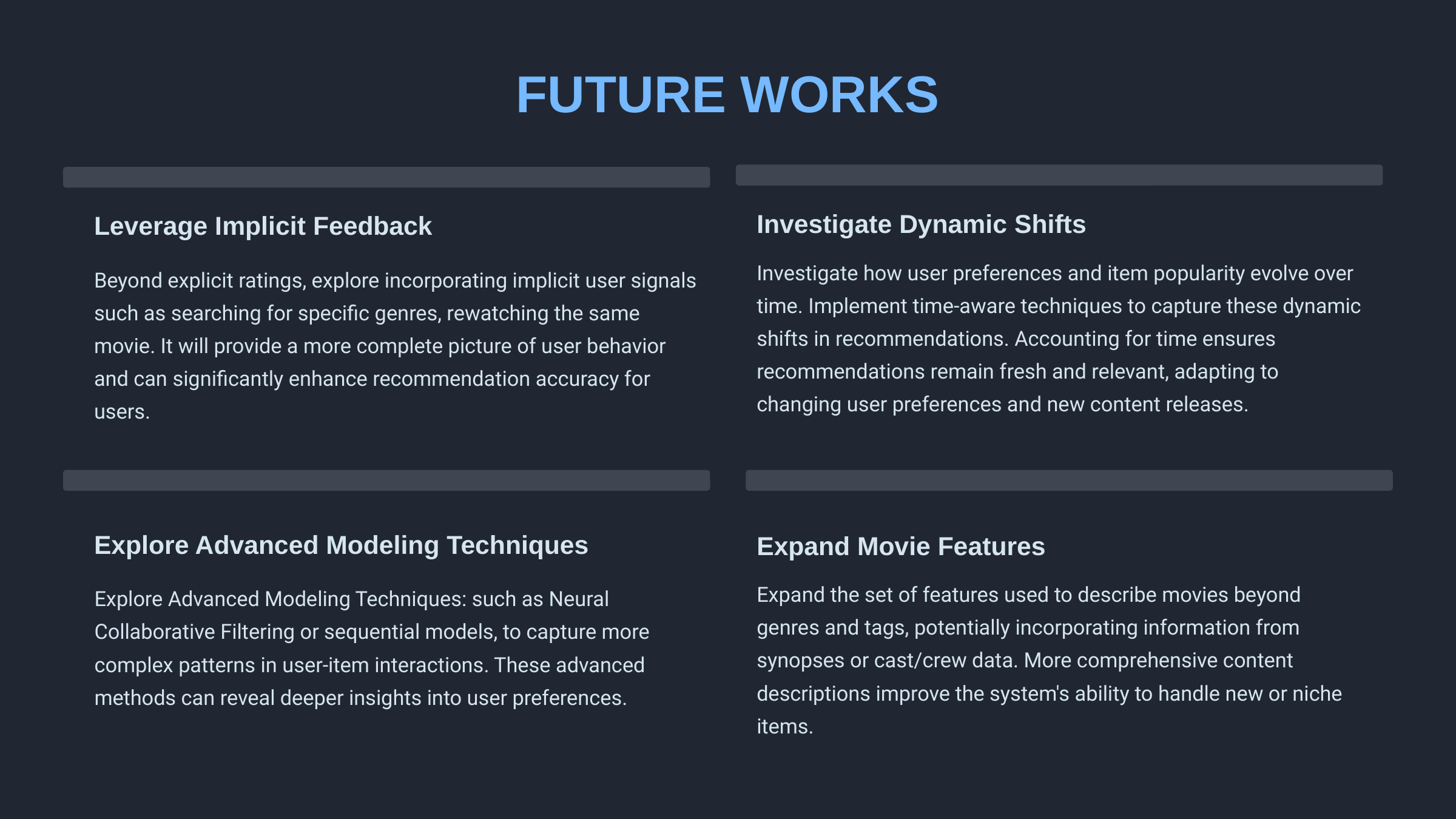

FUTURE WORKS

Investigate Dynamic Shifts
Leverage Implicit Feedback
Investigate how user preferences and item popularity evolve over time. Implement time-aware techniques to capture these dynamic shifts in recommendations. Accounting for time ensures recommendations remain fresh and relevant, adapting to changing user preferences and new content releases.
Beyond explicit ratings, explore incorporating implicit user signals such as searching for specific genres, rewatching the same movie. It will provide a more complete picture of user behavior and can significantly enhance recommendation accuracy for users.

Explore Advanced Modeling Techniques
Expand Movie Features
Expand the set of features used to describe movies beyond genres and tags, potentially incorporating information from synopses or cast/crew data. More comprehensive content descriptions improve the system's ability to handle new or niche items.
Explore Advanced Modeling Techniques: such as Neural Collaborative Filtering or sequential models, to capture more complex patterns in user-item interactions. These advanced methods can reveal deeper insights into user preferences.